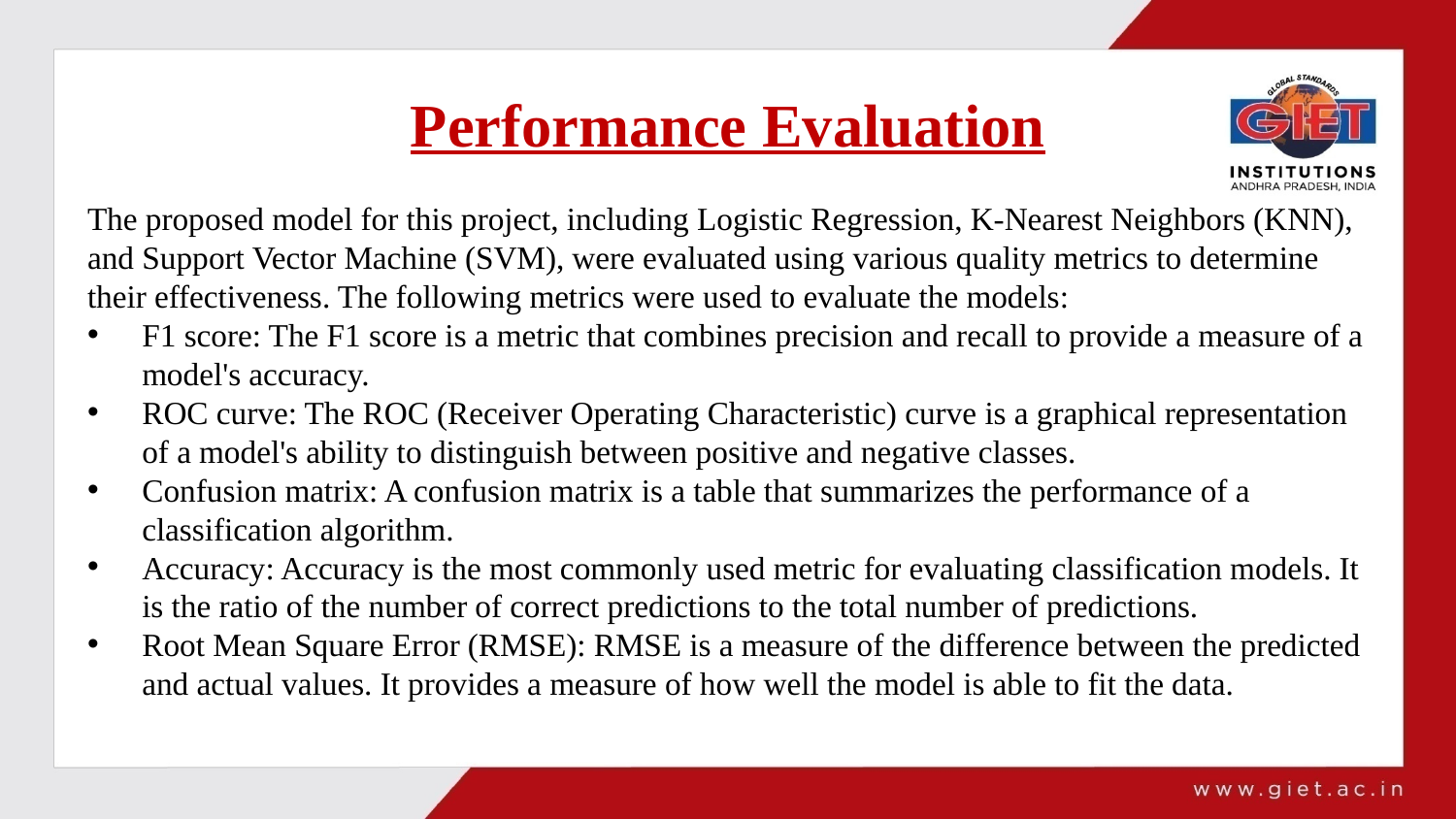

# Performance Evaluation
The proposed model for this project, including Logistic Regression, K-Nearest Neighbors (KNN), and Support Vector Machine (SVM), were evaluated using various quality metrics to determine their effectiveness. The following metrics were used to evaluate the models:
F1 score: The F1 score is a metric that combines precision and recall to provide a measure of a model's accuracy.
ROC curve: The ROC (Receiver Operating Characteristic) curve is a graphical representation of a model's ability to distinguish between positive and negative classes.
Confusion matrix: A confusion matrix is a table that summarizes the performance of a classification algorithm.
Accuracy: Accuracy is the most commonly used metric for evaluating classification models. It is the ratio of the number of correct predictions to the total number of predictions.
Root Mean Square Error (RMSE): RMSE is a measure of the difference between the predicted and actual values. It provides a measure of how well the model is able to fit the data.